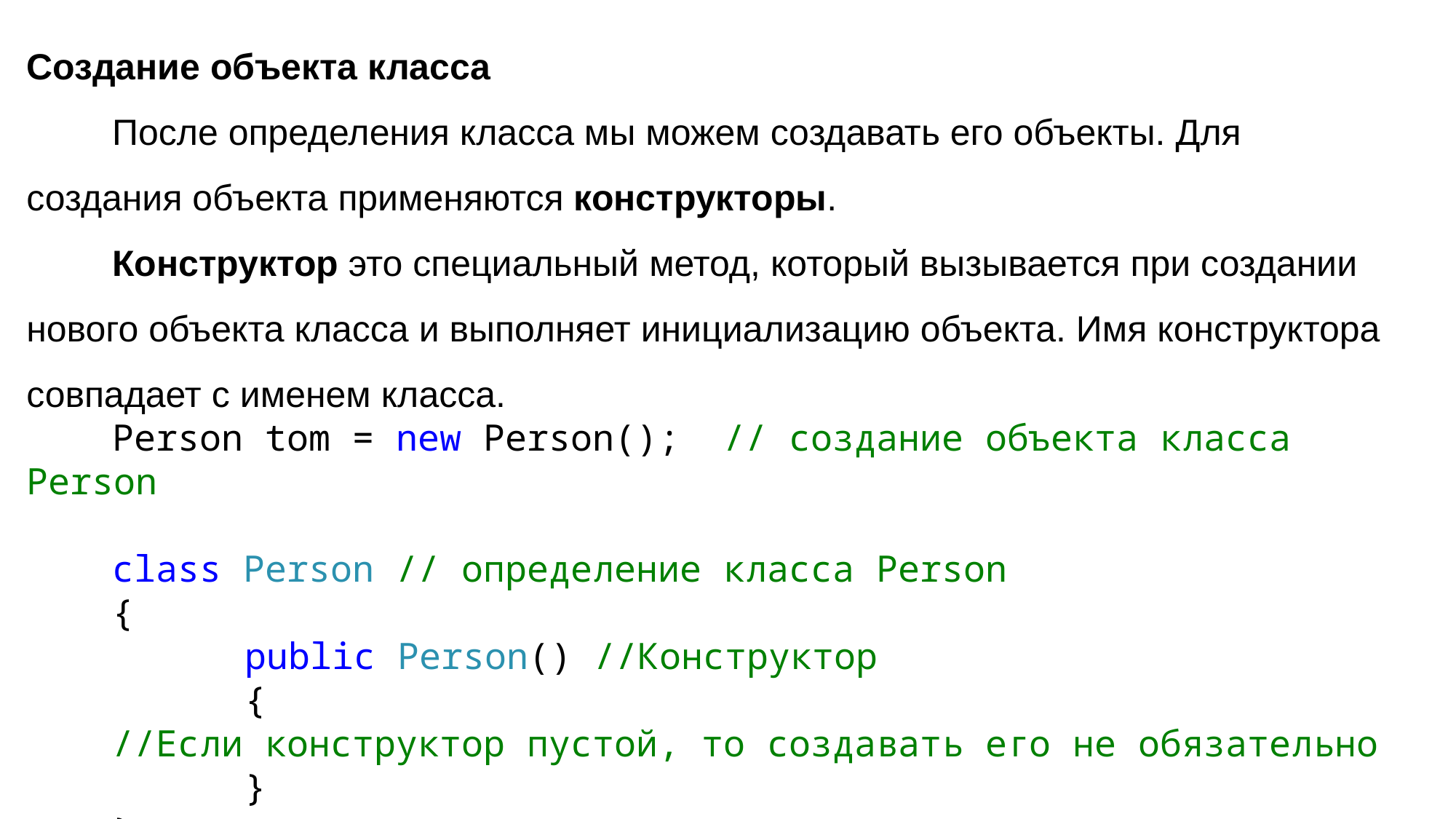

Создание объекта класса
После определения класса мы можем создавать его объекты. Для создания объекта применяются конструкторы.
Конструктор это специальный метод, который вызывается при создании нового объекта класса и выполняет инициализацию объекта. Имя конструктора совпадает с именем класса.
Person tom = new Person();  // создание объекта класса Person

class Person // определение класса Person
{
		public Person() //Конструктор
		{
//Если конструктор пустой, то создавать его не обязательно
		}
}